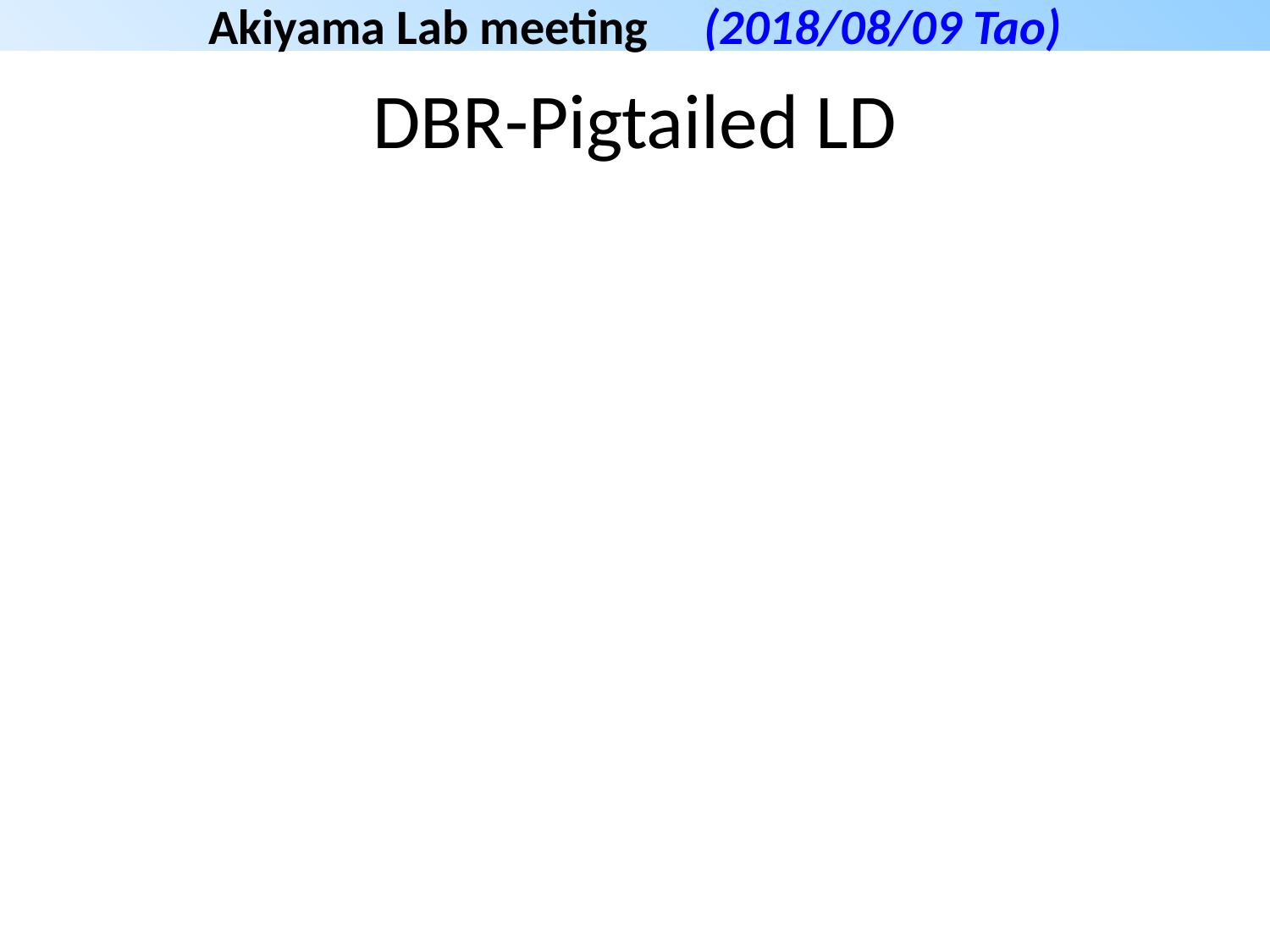

Akiyama Lab meeting     (2018/08/09 Tao)
# DBR-Pigtailed LD